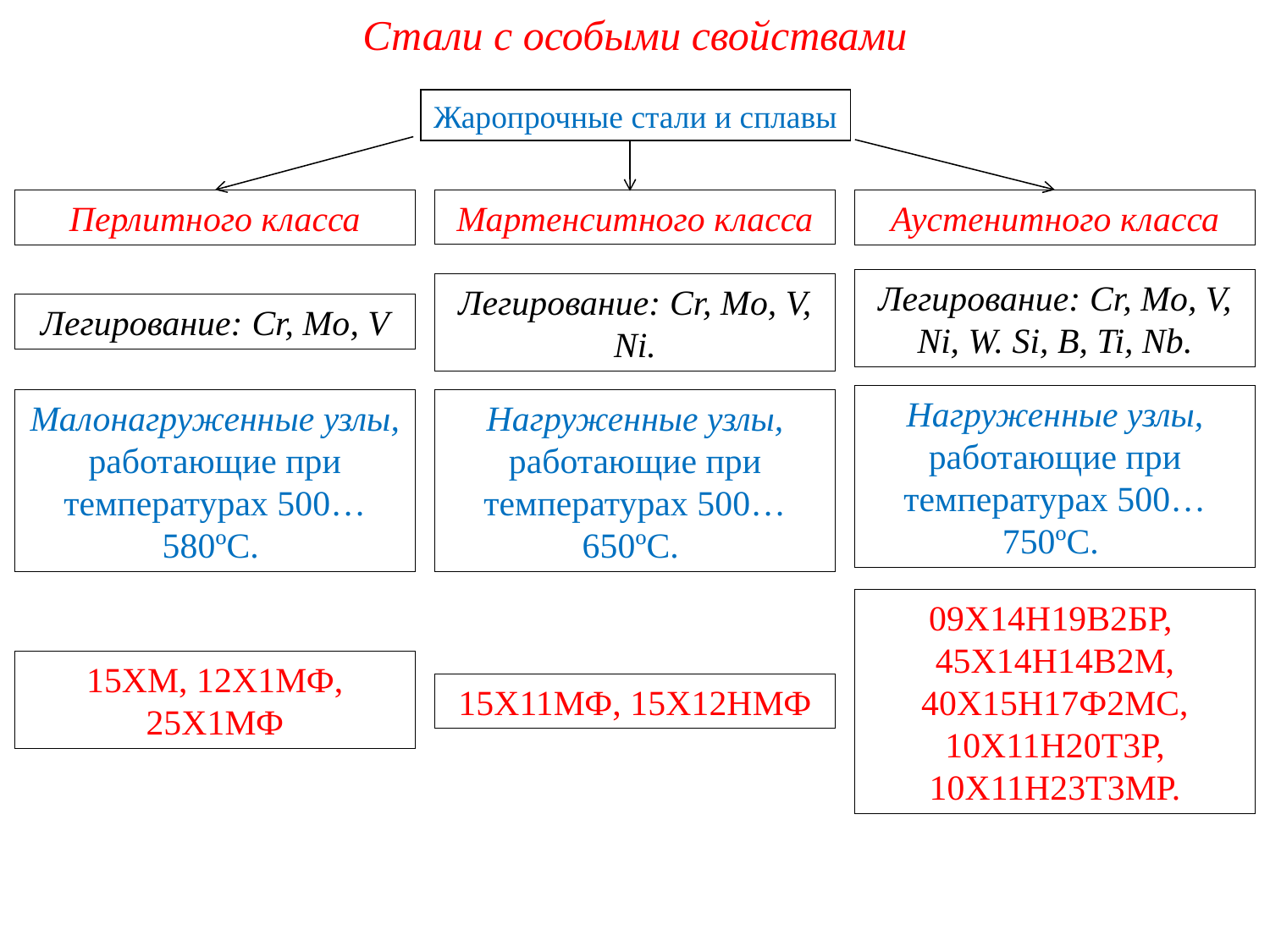

Стали с особыми свойствами
Жаропрочные стали и сплавы
Мартенситного класса
Перлитного класса
Аустенитного класса
Легирование: Cr, Mo, V, Ni, W. Si, B, Ti, Nb.
Легирование: Cr, Mo, V, Ni.
Легирование: Cr, Mo, V
Нагруженные узлы, работающие при температурах 500…750ºС.
Малонагруженные узлы, работающие при температурах 500…580ºС.
Нагруженные узлы, работающие при температурах 500…650ºС.
09Х14Н19В2БР,  45Х14Н14В2М, 40Х15Н17Ф2МС, 10Х11Н20Т3Р, 10Х11Н23Т3МР.
15ХМ, 12Х1МФ, 25Х1МФ
15Х11МФ, 15Х12НМФ